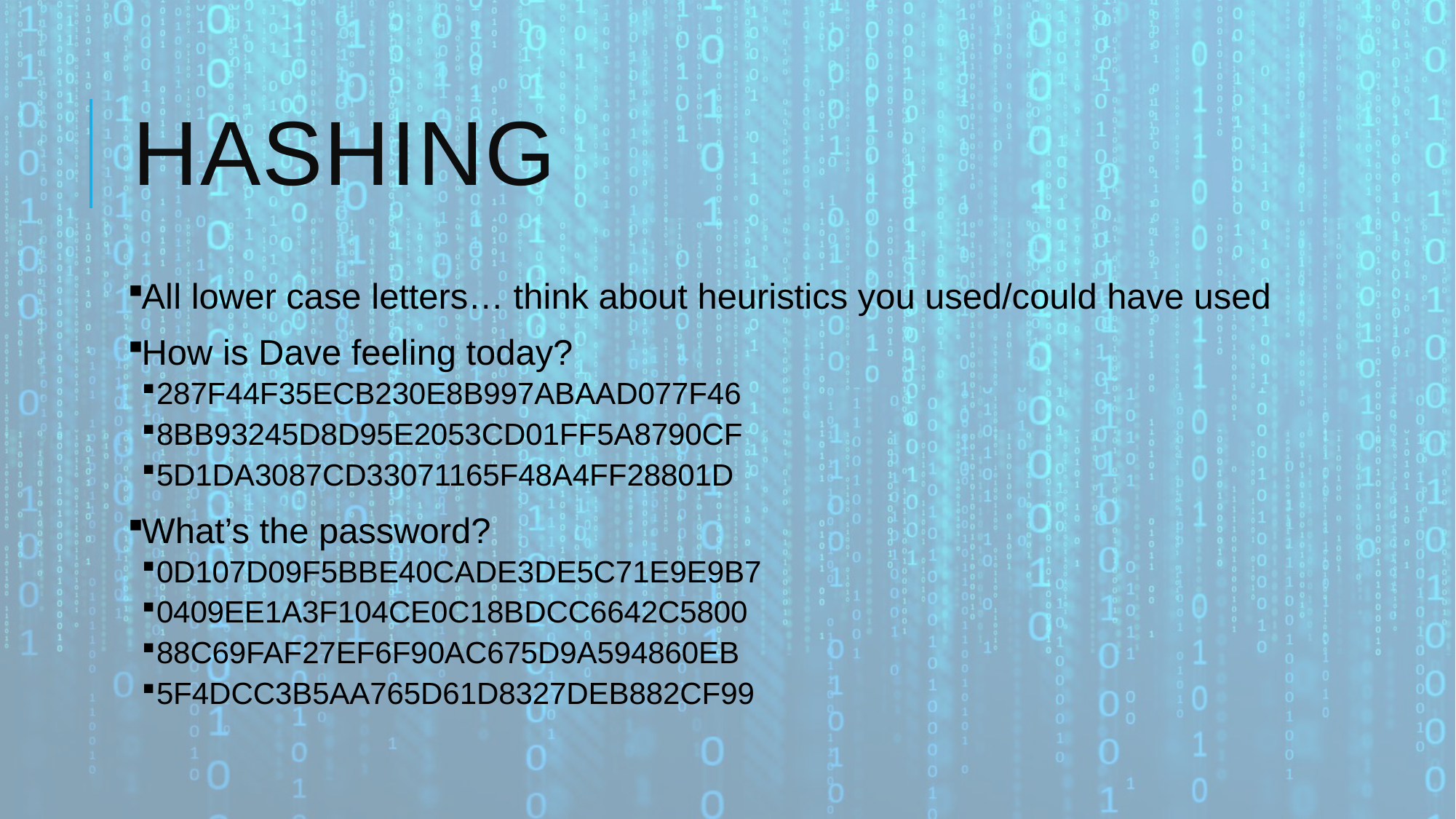

# Hashing
All lower case letters… think about heuristics you used/could have used
How is Dave feeling today?
287F44F35ECB230E8B997ABAAD077F46
8BB93245D8D95E2053CD01FF5A8790CF
5D1DA3087CD33071165F48A4FF28801D
What’s the password?
0D107D09F5BBE40CADE3DE5C71E9E9B7
0409EE1A3F104CE0C18BDCC6642C5800
88C69FAF27EF6F90AC675D9A594860EB
5F4DCC3B5AA765D61D8327DEB882CF99